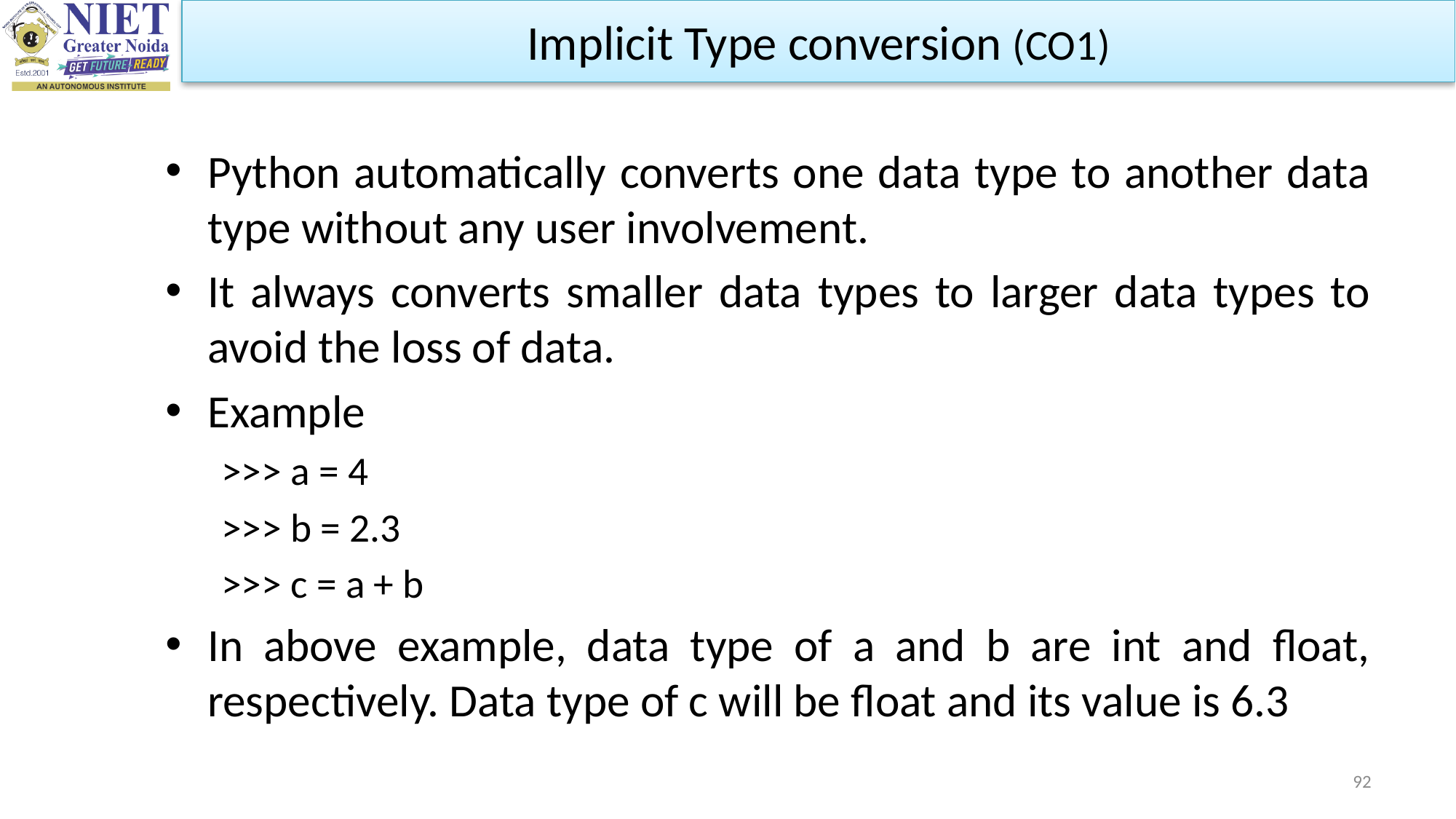

Implicit Type conversion (CO1)
Python automatically converts one data type to another data type without any user involvement.
It always converts smaller data types to larger data types to avoid the loss of data.
Example
>>> a = 4
>>> b = 2.3
>>> c = a + b
In above example, data type of a and b are int and float, respectively. Data type of c will be float and its value is 6.3
92